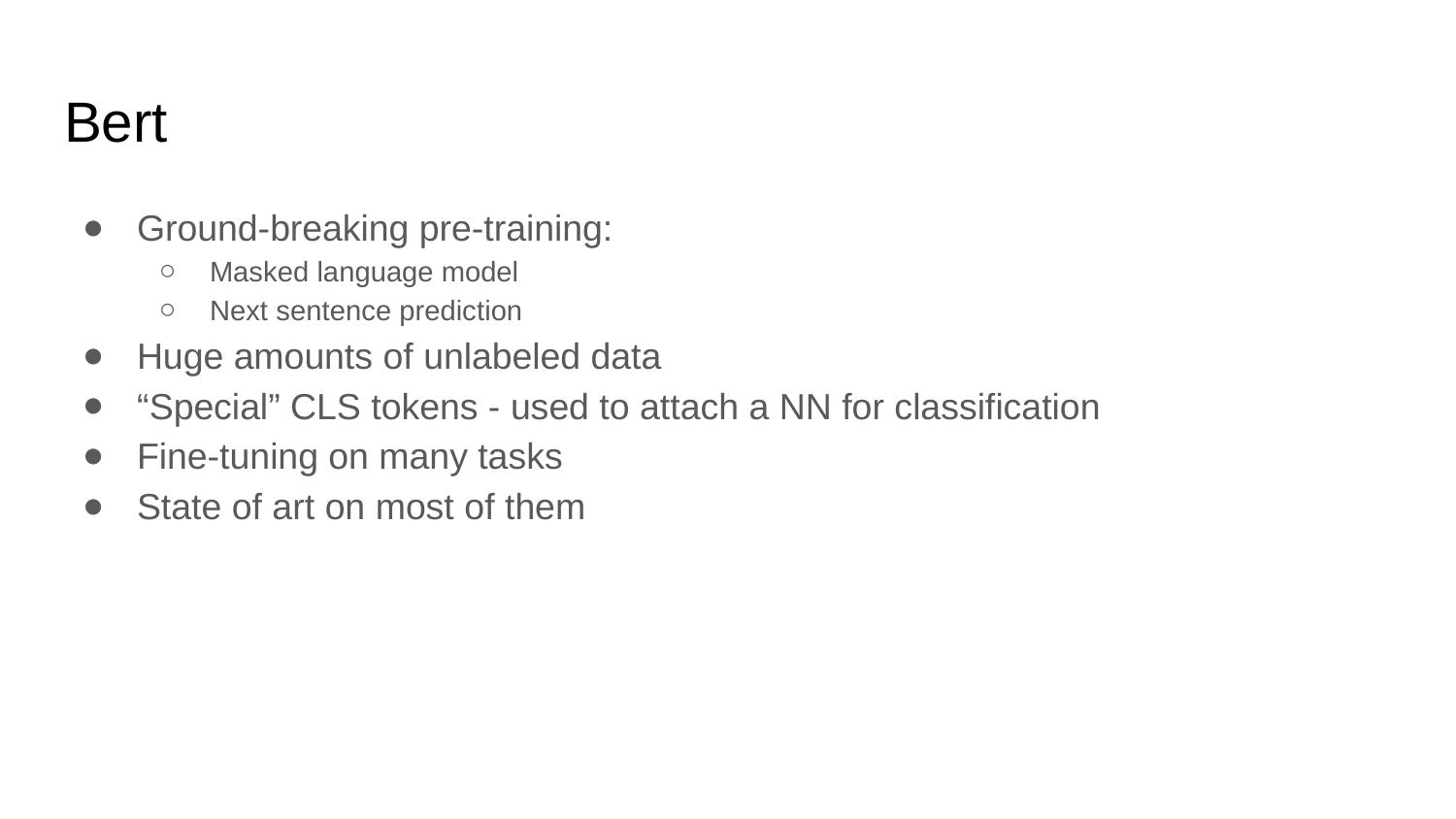

# Bert
Ground-breaking pre-training:
Masked language model
Next sentence prediction
Huge amounts of unlabeled data
“Special” CLS tokens - used to attach a NN for classification
Fine-tuning on many tasks
State of art on most of them